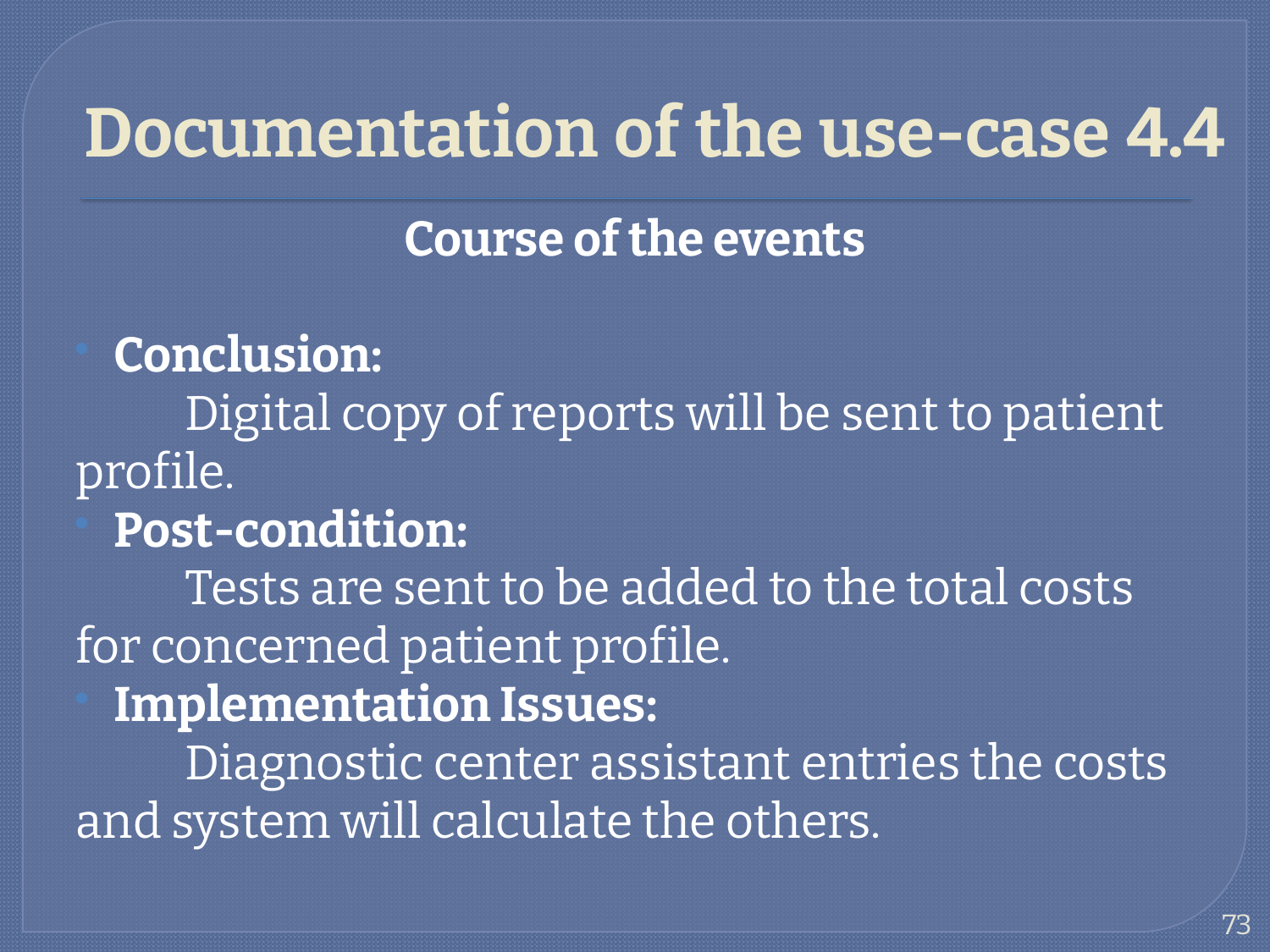

# Documentation of the use-case 4.4
Course of the events

Conclusion:
	Digital copy of reports will be sent to patient profile.
Post-condition:
	Tests are sent to be added to the total costs for concerned patient profile.
Implementation Issues:
	Diagnostic center assistant entries the costs and system will calculate the others.

73